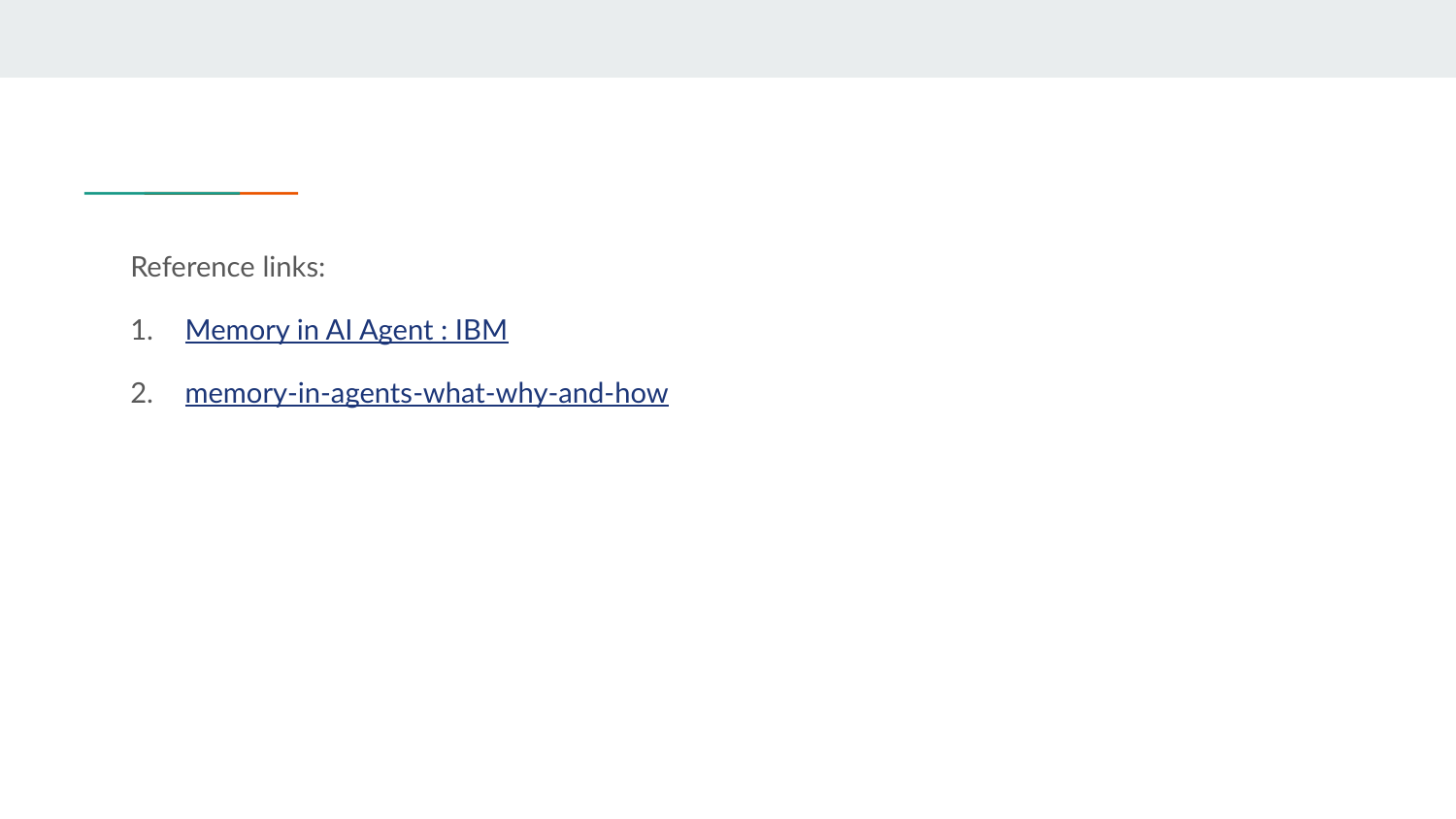

Reference links:
Memory in AI Agent : IBM
memory-in-agents-what-why-and-how